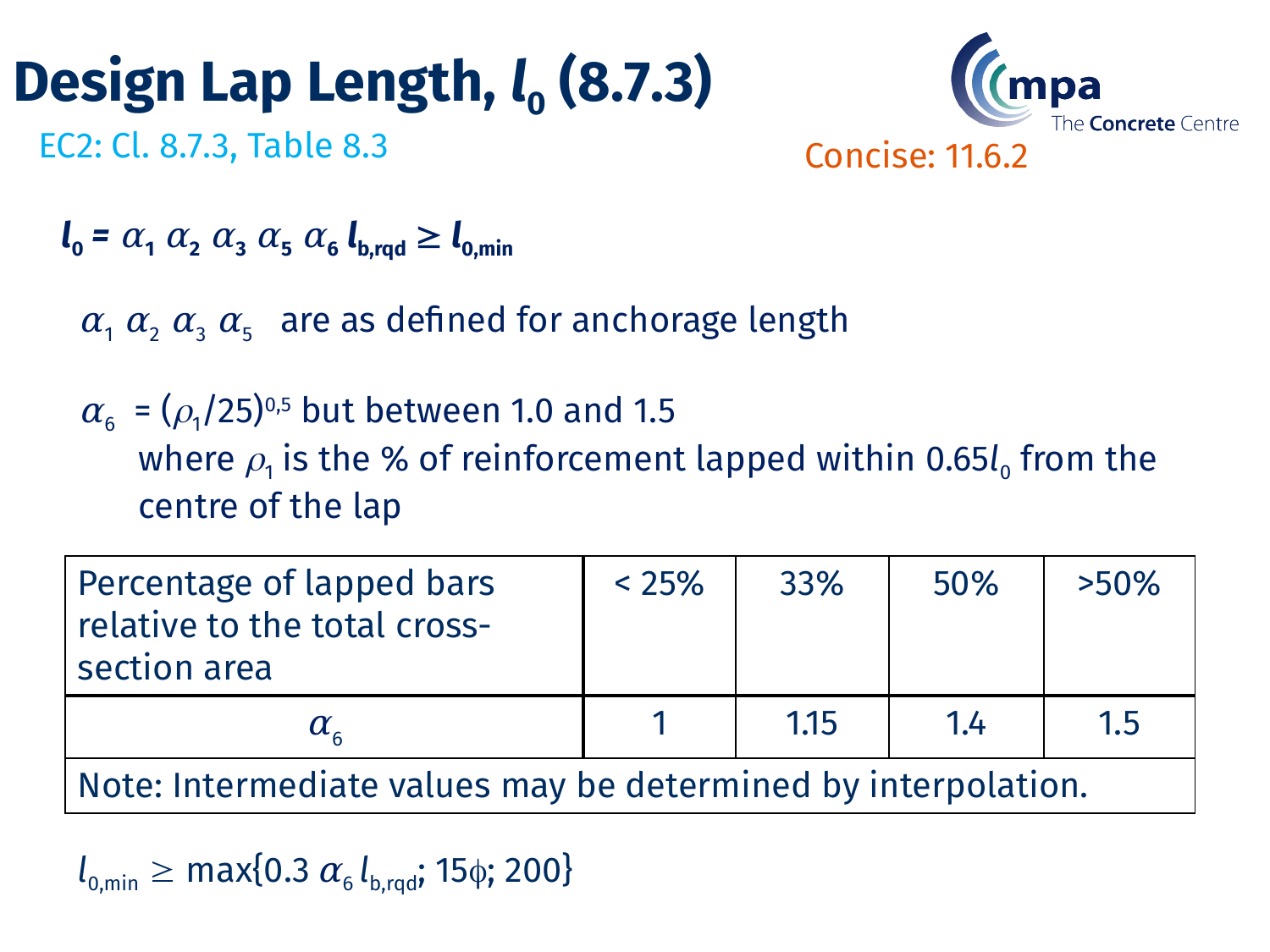

Design Lap Length, l0 (8.7.3)
EC2: Cl. 8.7.3, Table 8.3
Concise: 11.6.2
   l0 = α1 α2 α3 α5 α6 lb,rqd ≥ l0,min
α1 α2 α3 α5   are as defined for anchorage length
α6  = (ρ1/25)0,5 but between 1.0 and 1.5
	where ρ1 is the % of reinforcement lapped within 0.65l0 from the centre of the lap

| Percentage of lapped bars relative to the total cross-section area | < 25% | 33% | 50% | >50% |
| --- | --- | --- | --- | --- |
| α6 | 1 | 1.15 | 1.4 | 1.5 |
| Note: Intermediate values may be determined by interpolation. |  |  |  |  |
l0,min ≥ max{0.3 α6 lb,rqd; 15φ; 200}